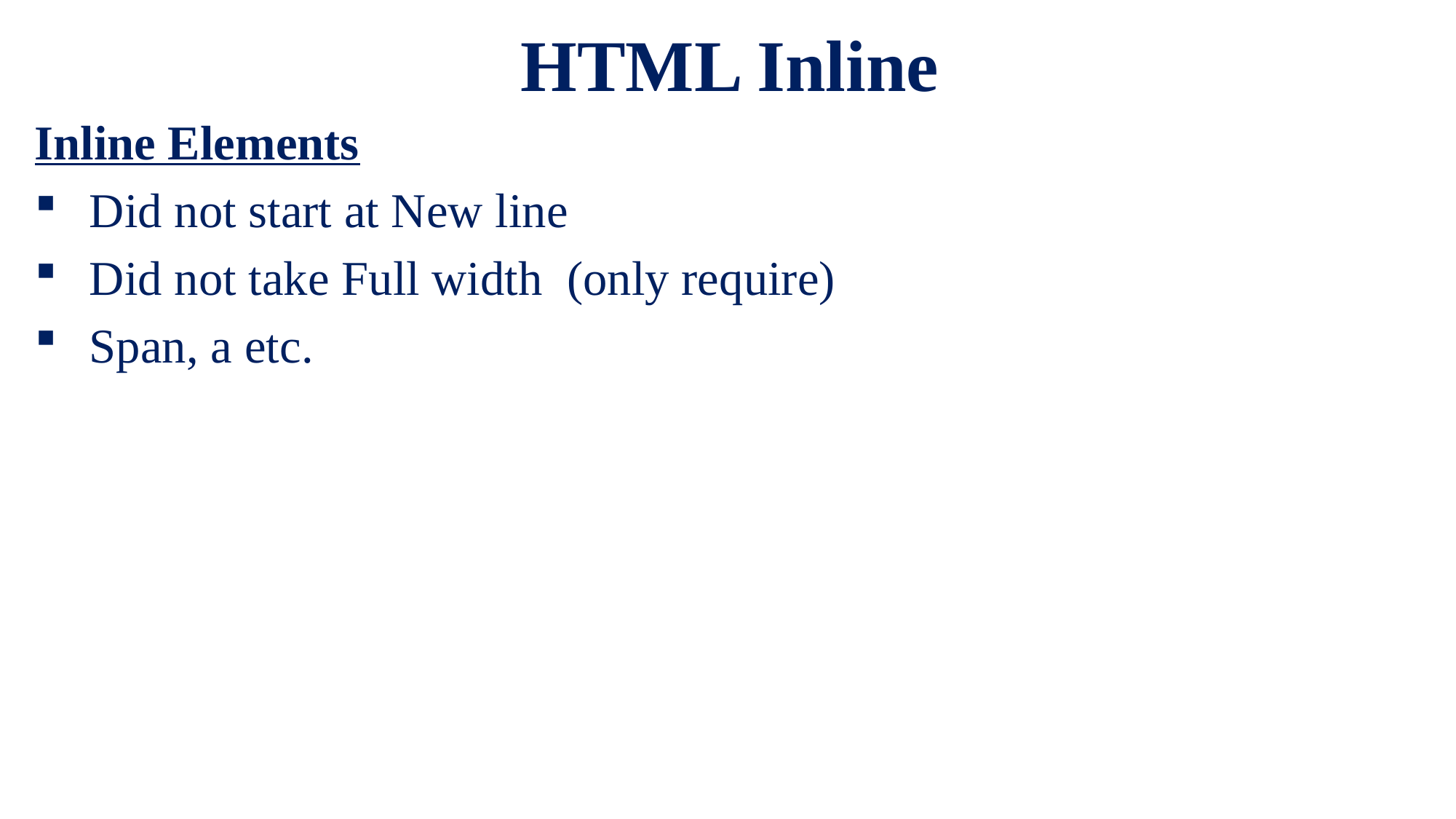

# HTML Inline
Inline Elements
Did not start at New line
Did not take Full width  (only require)
Span, a etc.